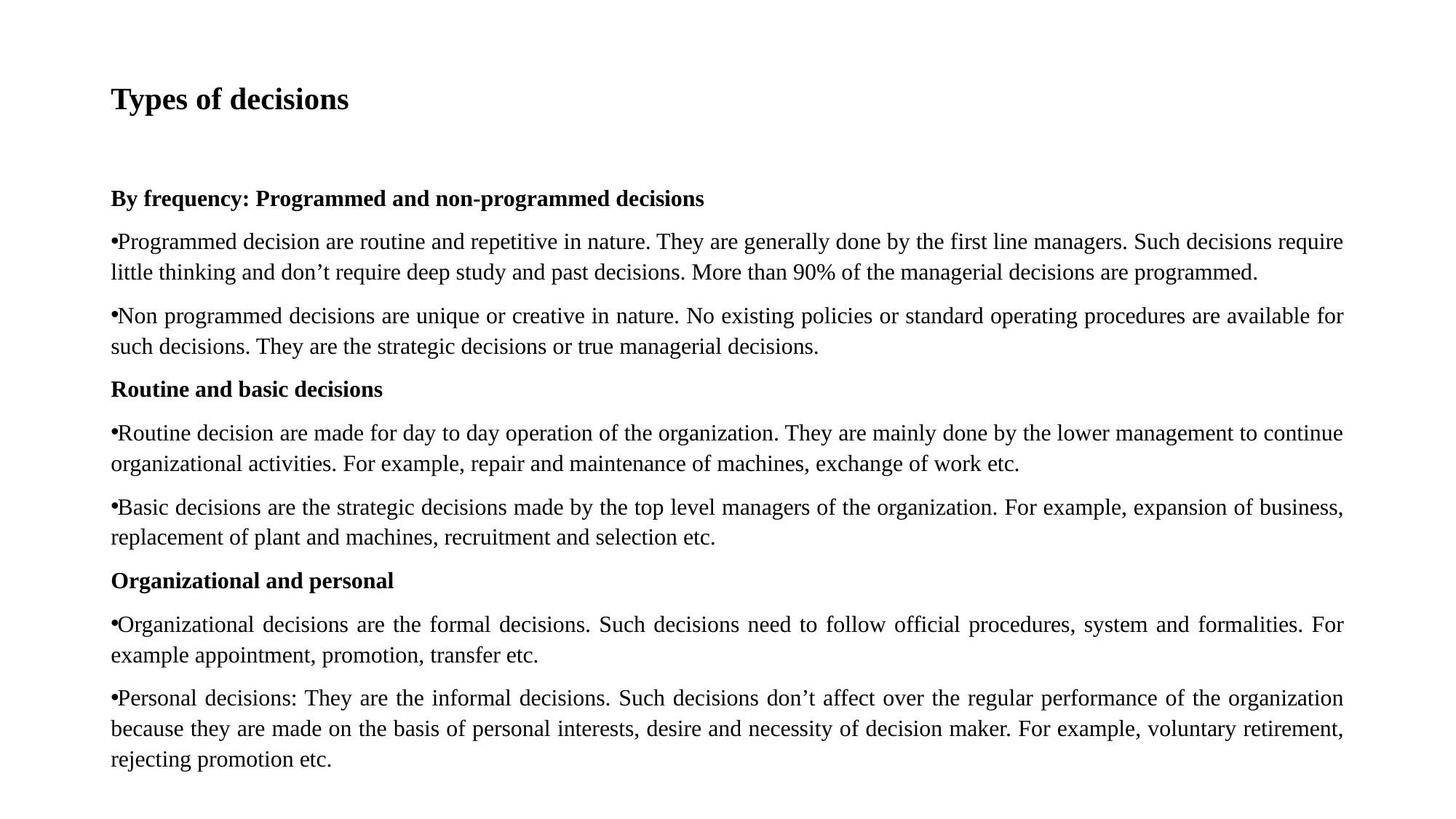

# Types of decisions
By frequency: Programmed and non-programmed decisions
Programmed decision are routine and repetitive in nature. They are generally done by the first line managers. Such decisions require little thinking and don’t require deep study and past decisions. More than 90% of the managerial decisions are programmed.
Non programmed decisions are unique or creative in nature. No existing policies or standard operating procedures are available for such decisions. They are the strategic decisions or true managerial decisions.
Routine and basic decisions
Routine decision are made for day to day operation of the organization. They are mainly done by the lower management to continue organizational activities. For example, repair and maintenance of machines, exchange of work etc.
Basic decisions are the strategic decisions made by the top level managers of the organization. For example, expansion of business, replacement of plant and machines, recruitment and selection etc.
Organizational and personal
Organizational decisions are the formal decisions. Such decisions need to follow official procedures, system and formalities. For example appointment, promotion, transfer etc.
Personal decisions: They are the informal decisions. Such decisions don’t affect over the regular performance of the organization because they are made on the basis of personal interests, desire and necessity of decision maker. For example, voluntary retirement, rejecting promotion etc.